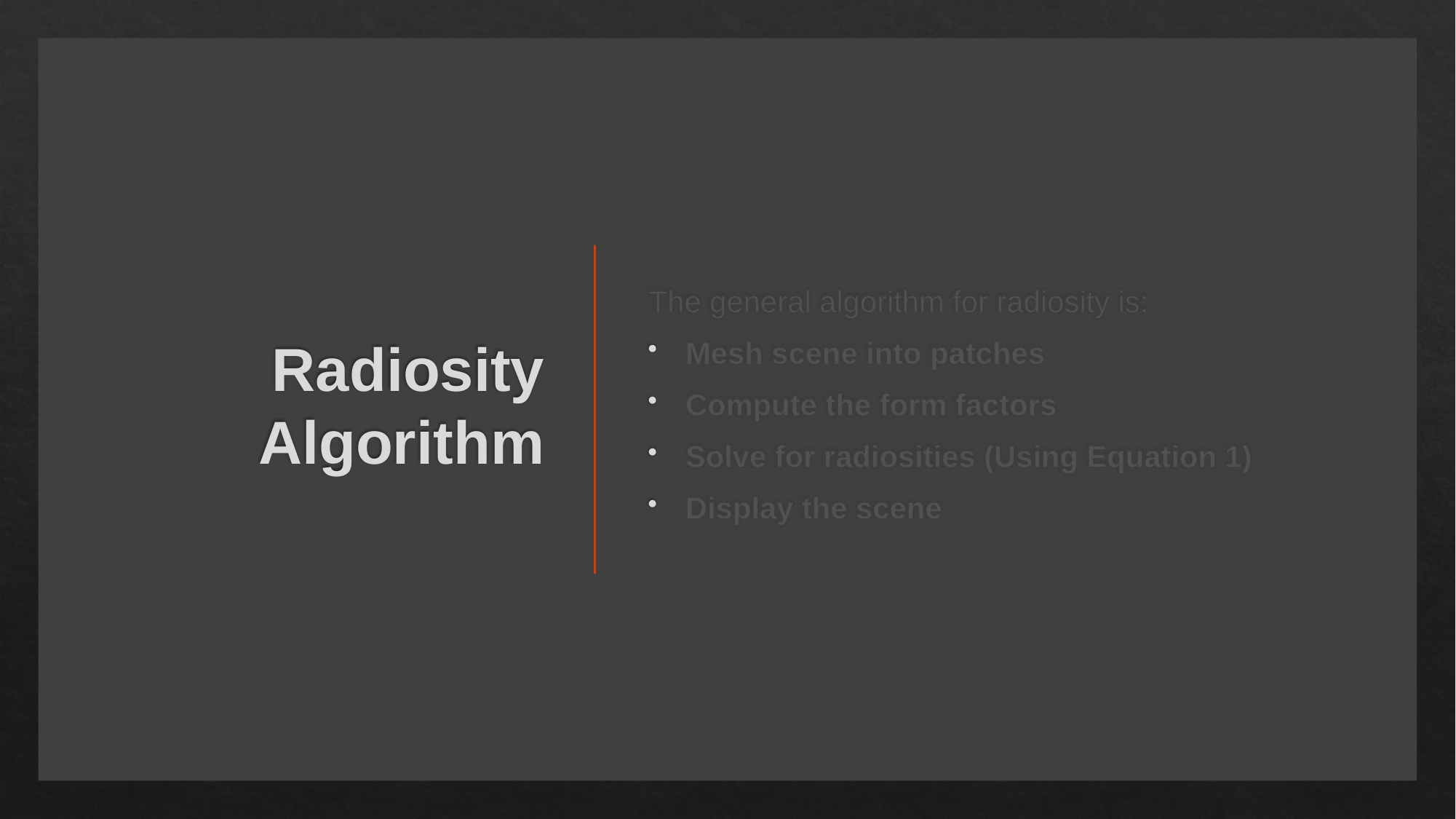

# Radiosity Algorithm
The general algorithm for radiosity is:
Mesh scene into patches
Compute the form factors
Solve for radiosities (Using Equation 1)
Display the scene